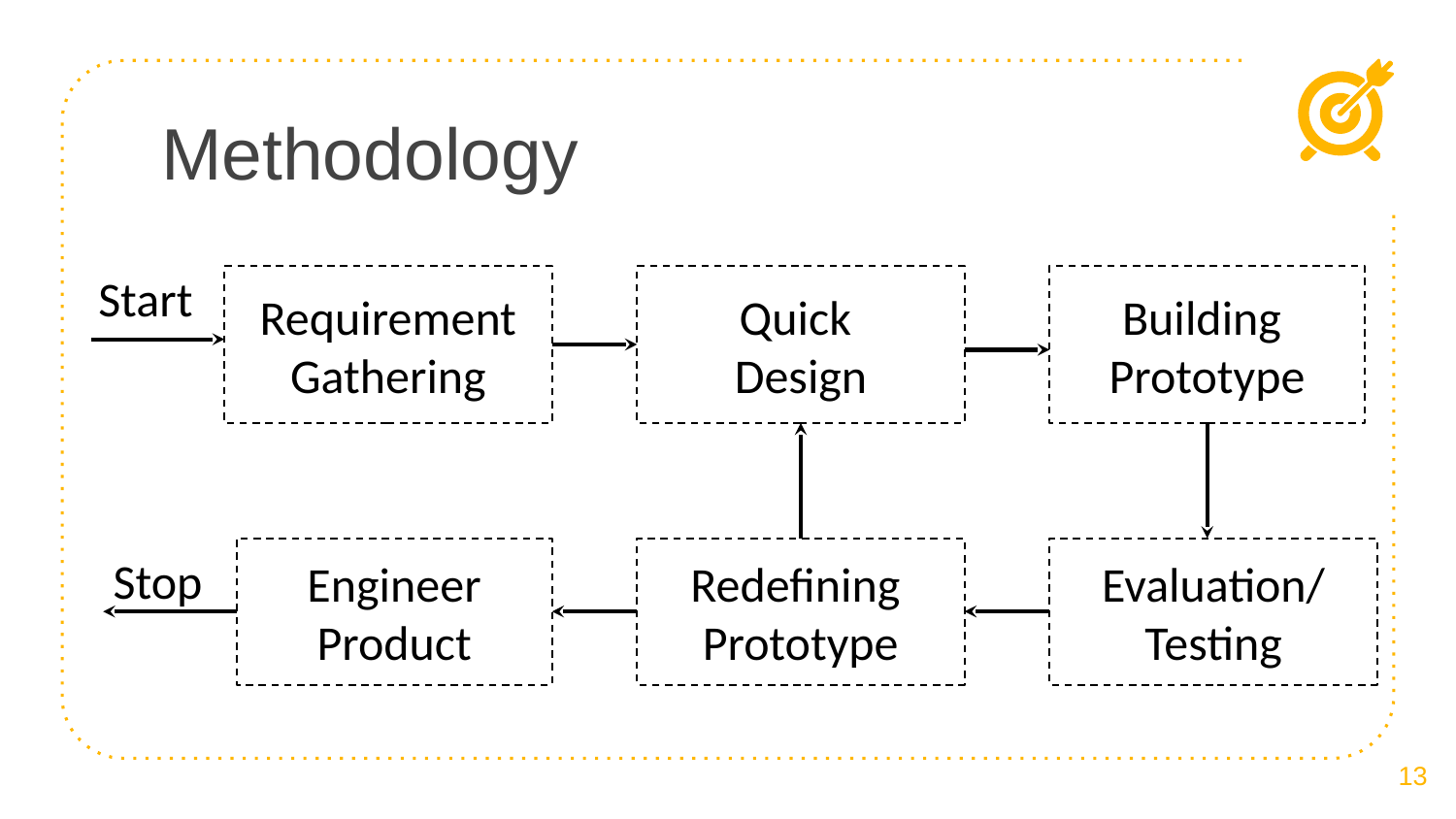

# Methodology
Requirement Gathering
Quick
Design
Building
Prototype
Start
Engineer
Product
Redefining
Prototype
Evaluation/ Testing
Stop
13